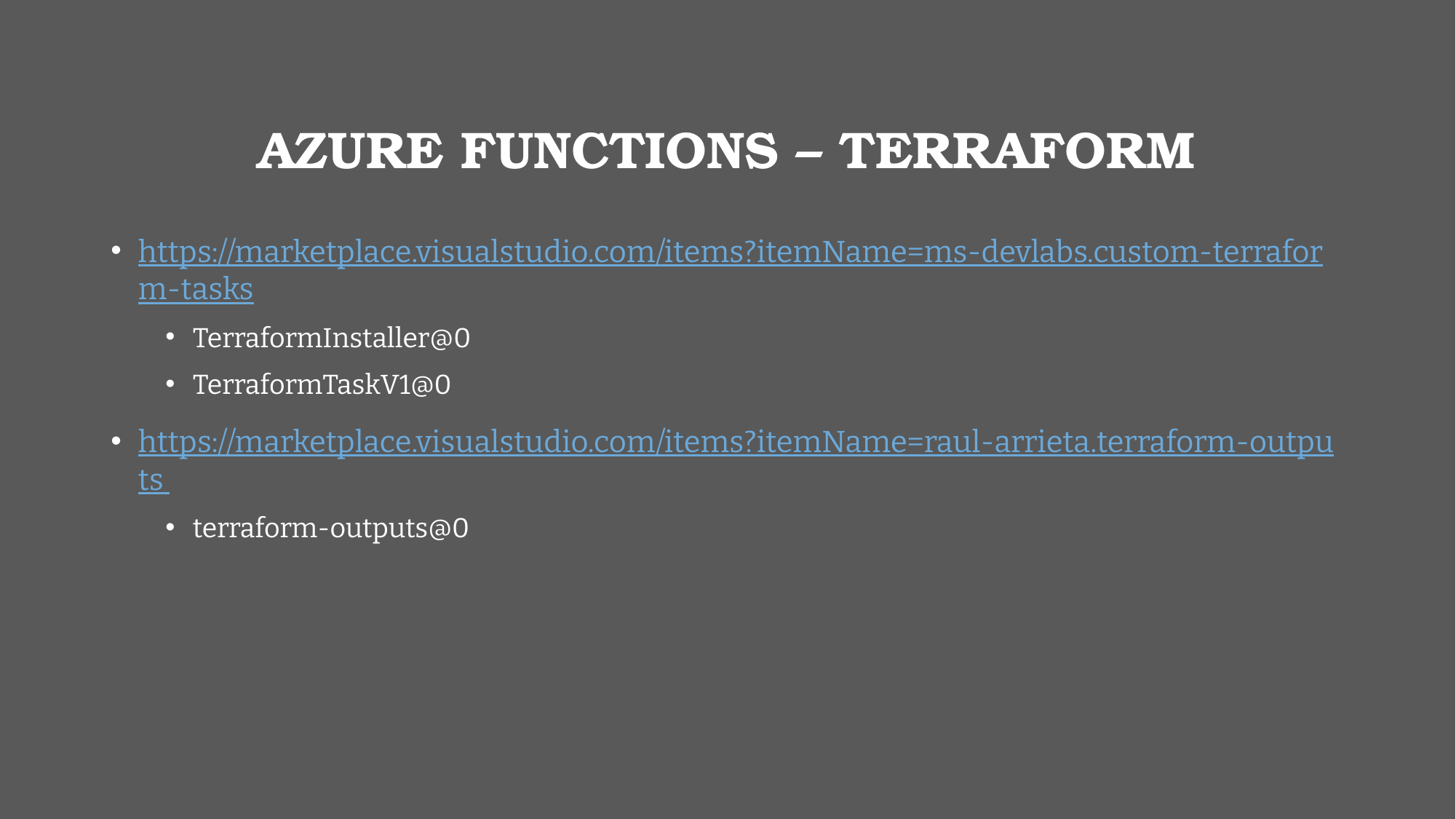

# Azure Functions – terraform
https://marketplace.visualstudio.com/items?itemName=ms-devlabs.custom-terraform-tasks
TerraformInstaller@0
TerraformTaskV1@0
https://marketplace.visualstudio.com/items?itemName=raul-arrieta.terraform-outputs
terraform-outputs@0